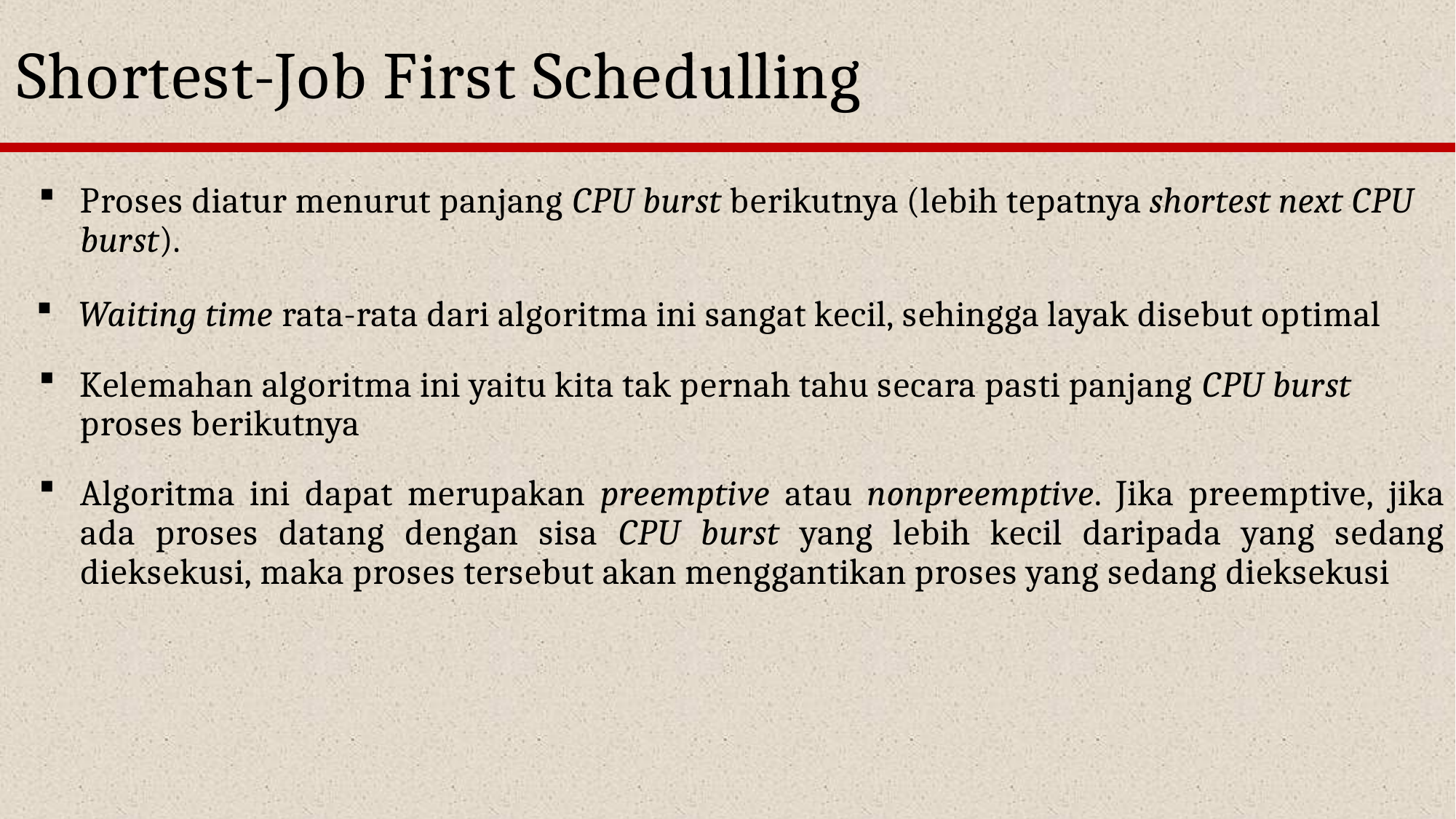

Shortest-Job First Schedulling

Proses diatur menurut panjang CPU burst berikutnya (lebih tepatnya shortest next CPU burst).
Waiting time rata-rata dari algoritma ini sangat kecil, sehingga layak disebut optimal
Kelemahan algoritma ini yaitu kita tak pernah tahu secara pasti panjang CPU burst proses berikutnya
Algoritma ini dapat merupakan preemptive atau nonpreemptive. Jika preemptive, jika ada proses datang dengan sisa CPU burst yang lebih kecil daripada yang sedang dieksekusi, maka proses tersebut akan menggantikan proses yang sedang dieksekusi